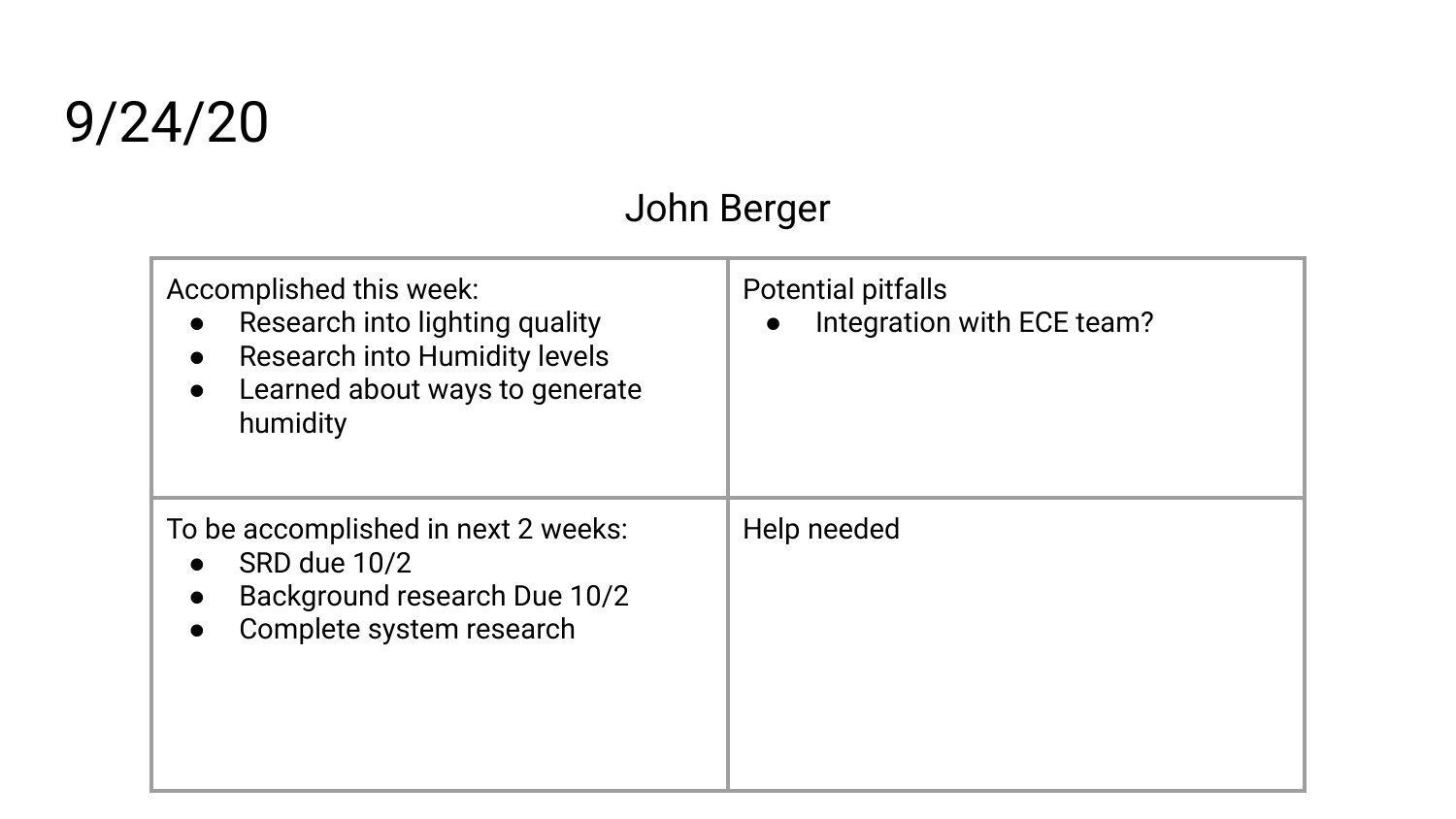

# 9/24/20
John Berger
| Accomplished this week: Research into lighting quality Research into Humidity levels Learned about ways to generate humidity | Potential pitfalls Integration with ECE team? |
| --- | --- |
| To be accomplished in next 2 weeks: SRD due 10/2 Background research Due 10/2 Complete system research | Help needed |